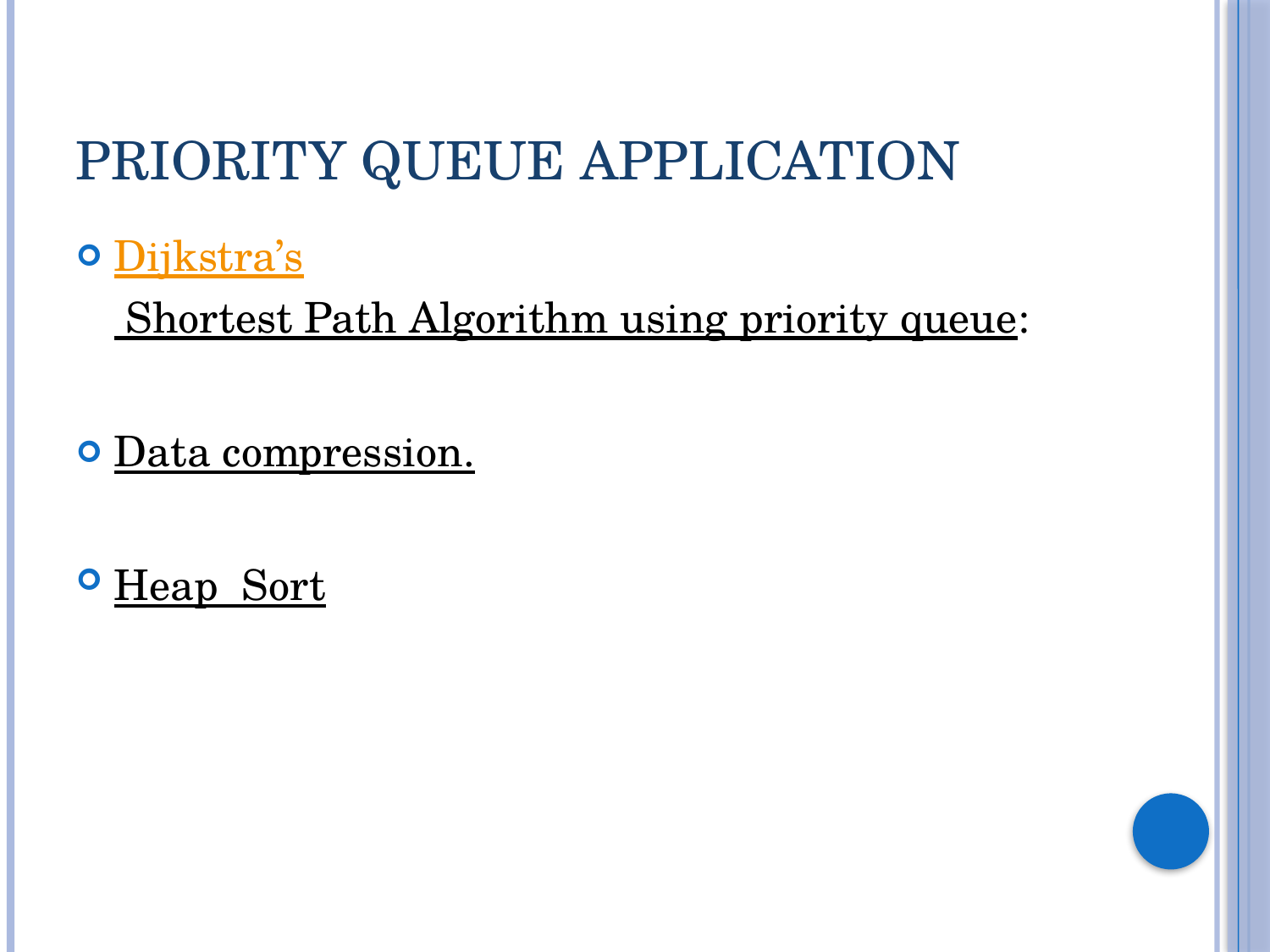

# Priority Queue Application
Dijkstra’s Shortest Path Algorithm using priority queue:

Data compression.

Heap  Sort